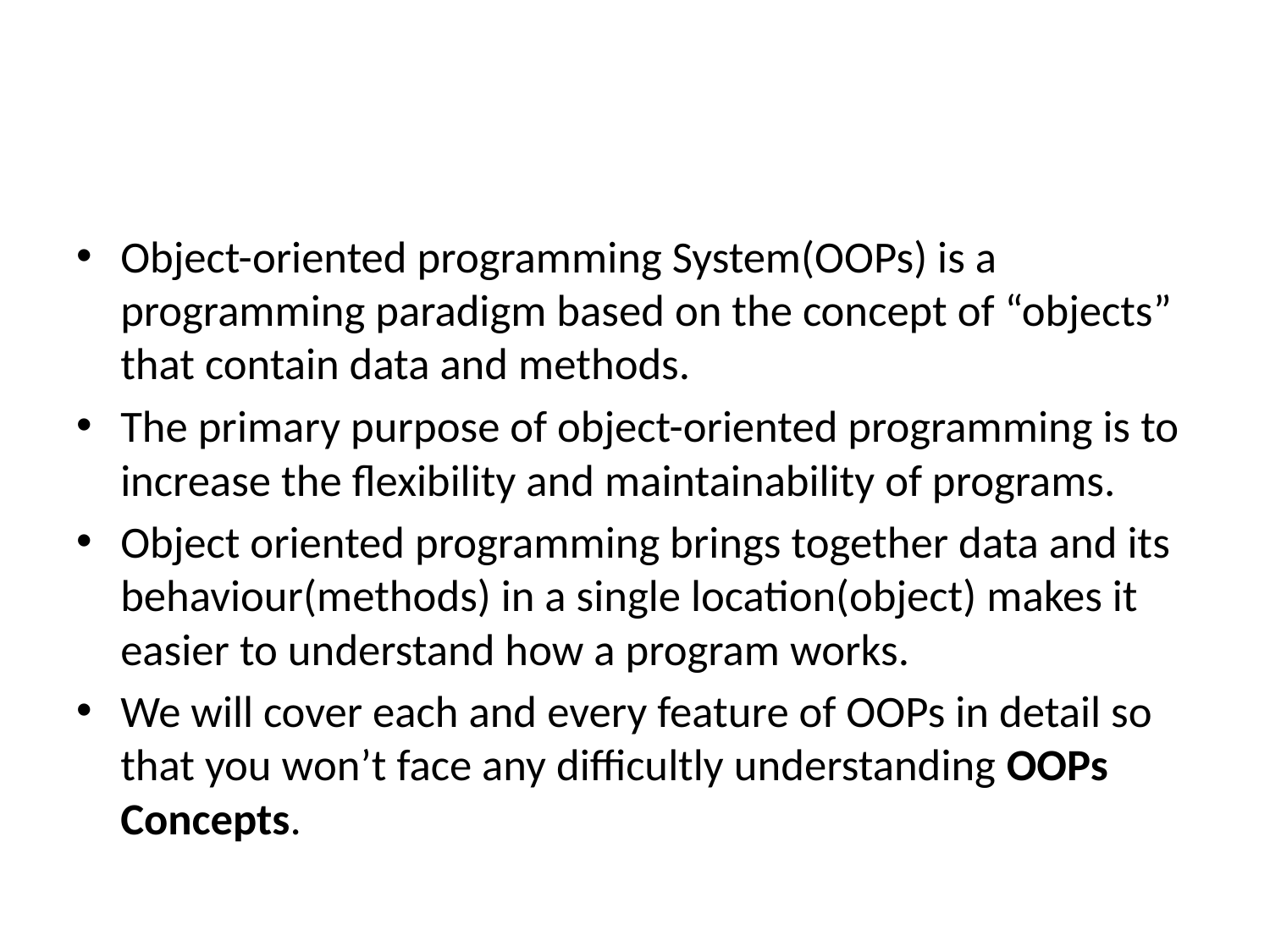

#
Object-oriented programming System(OOPs) is a programming paradigm based on the concept of “objects” that contain data and methods.
The primary purpose of object-oriented programming is to increase the flexibility and maintainability of programs.
Object oriented programming brings together data and its behaviour(methods) in a single location(object) makes it easier to understand how a program works.
We will cover each and every feature of OOPs in detail so that you won’t face any difficultly understanding OOPs Concepts.